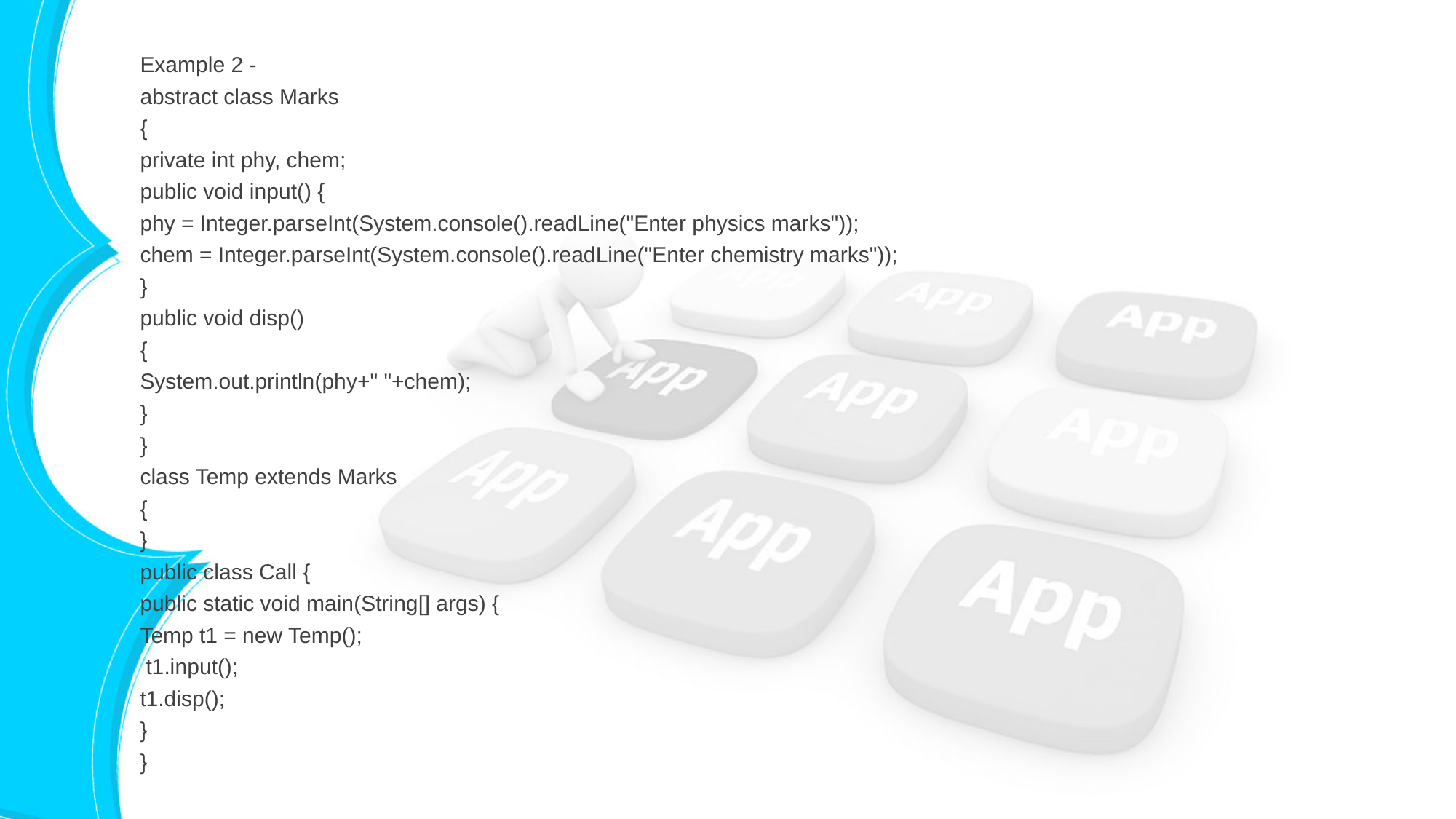

Example 2 -
abstract class Marks
{
private int phy, chem;
public void input() {
phy = Integer.parseInt(System.console().readLine("Enter physics marks"));
chem = Integer.parseInt(System.console().readLine("Enter chemistry marks"));
}
public void disp()
{
System.out.println(phy+" "+chem);
}
}
class Temp extends Marks
{
}
public class Call {
public static void main(String[] args) {
Temp t1 = new Temp();
 t1.input();
t1.disp();
}
}